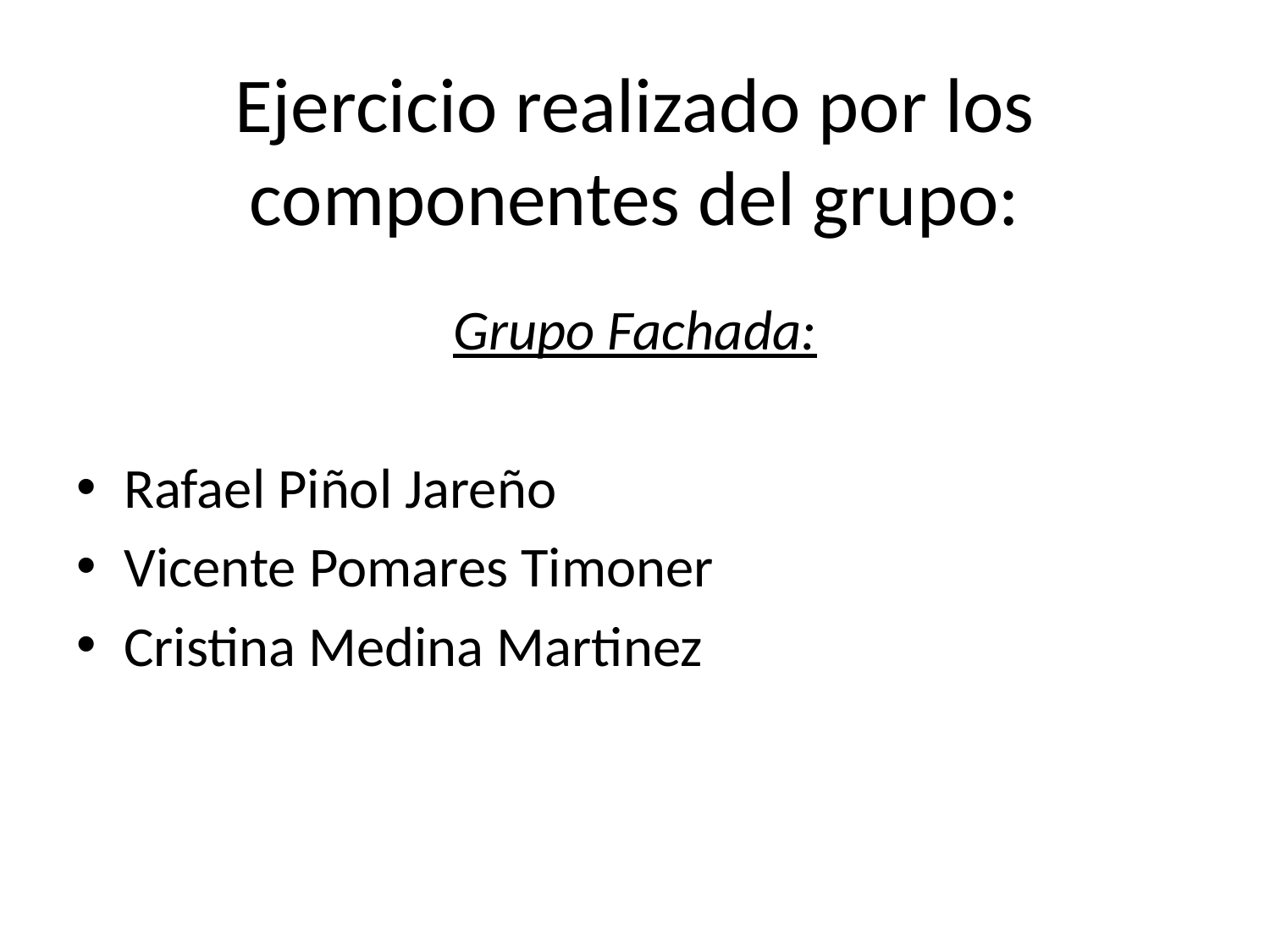

# Ejercicio realizado por los componentes del grupo:
Grupo Fachada:

Rafael Piñol Jareño
Vicente Pomares Timoner
Cristina Medina Martinez